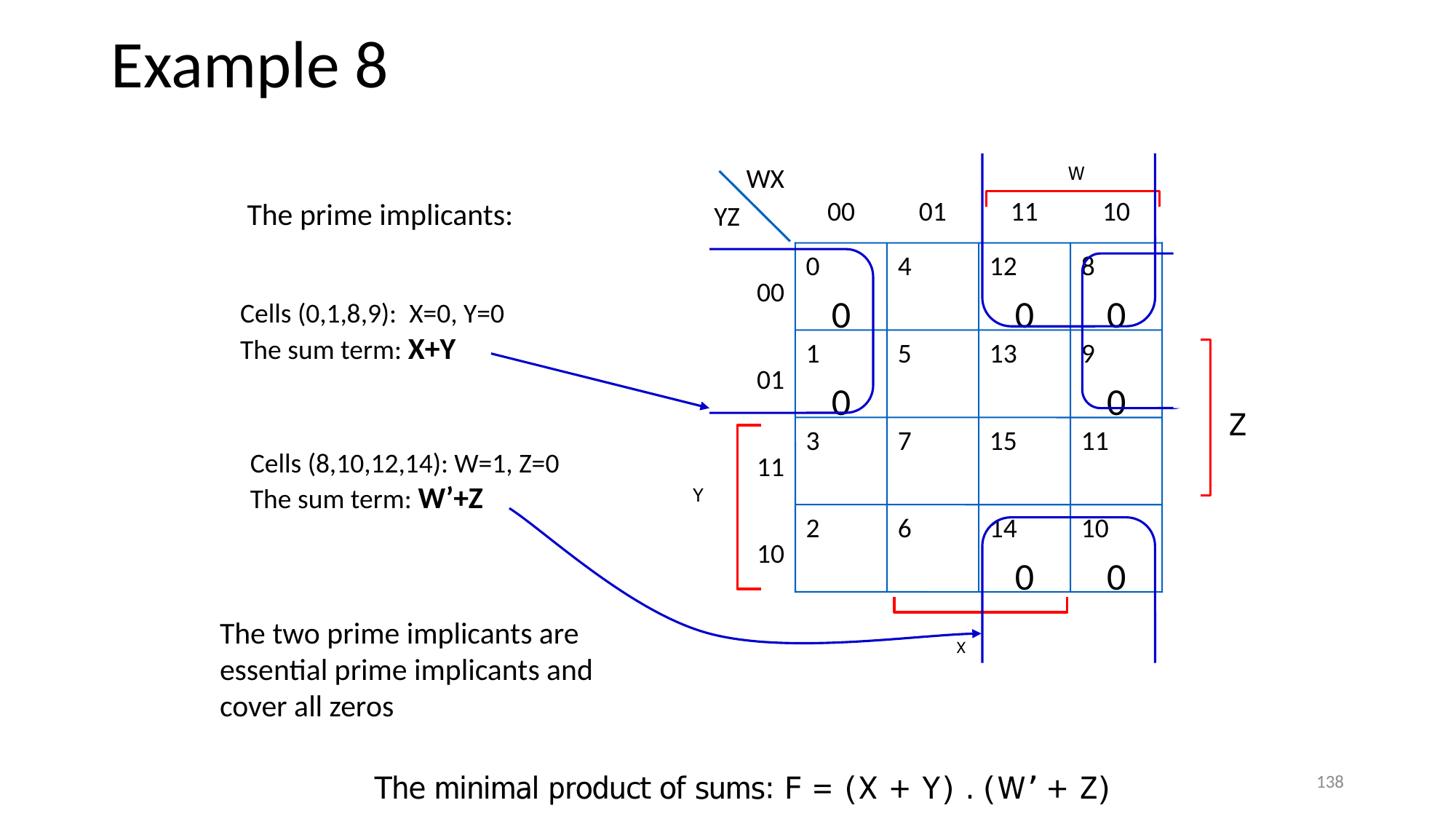

# Example 8

WX
YZ

00

01

11

10

W

The prime implicants:

00

0
0

4

12
0

8
0

Cells (0,1,8,9):  X=0, Y=0
The sum term: X+Y
01

1
0

5

13

9
0

Z

11
3

7

15

11
Cells (8,10,12,14): W=1, Z=0
The sum term: W’+Z
Y

10
2

6

14
0
10
0

The two prime implicants are essential prime implicants and cover all zeros
X

138
The minimal product of sums: F = (X + Y) . (W’ + Z)